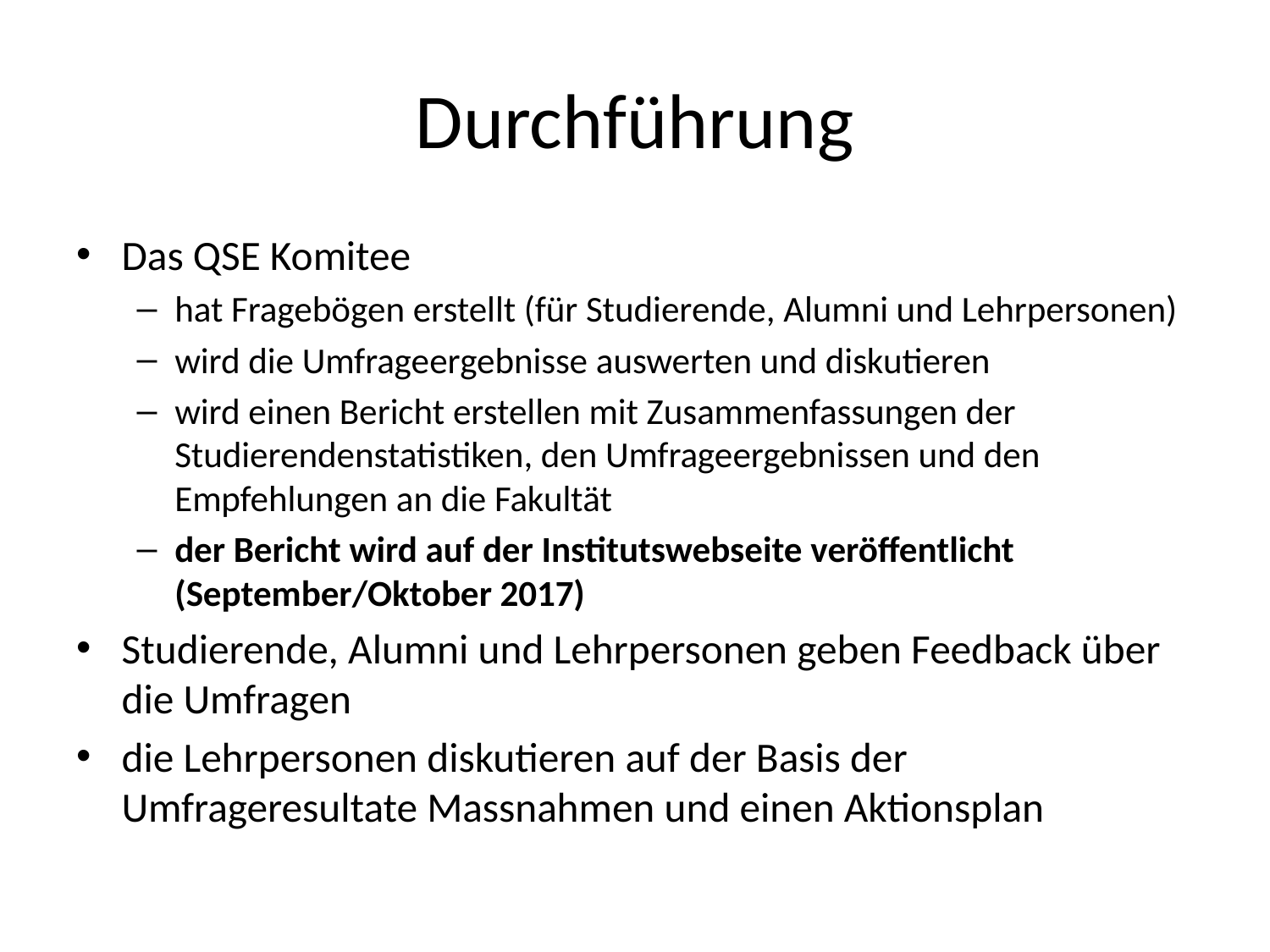

# Durchführung
Das QSE Komitee
hat Fragebögen erstellt (für Studierende, Alumni und Lehrpersonen)
wird die Umfrageergebnisse auswerten und diskutieren
wird einen Bericht erstellen mit Zusammenfassungen der Studierendenstatistiken, den Umfrageergebnissen und den Empfehlungen an die Fakultät
der Bericht wird auf der Institutswebseite veröffentlicht (September/Oktober 2017)
Studierende, Alumni und Lehrpersonen geben Feedback über die Umfragen
die Lehrpersonen diskutieren auf der Basis der Umfrageresultate Massnahmen und einen Aktionsplan